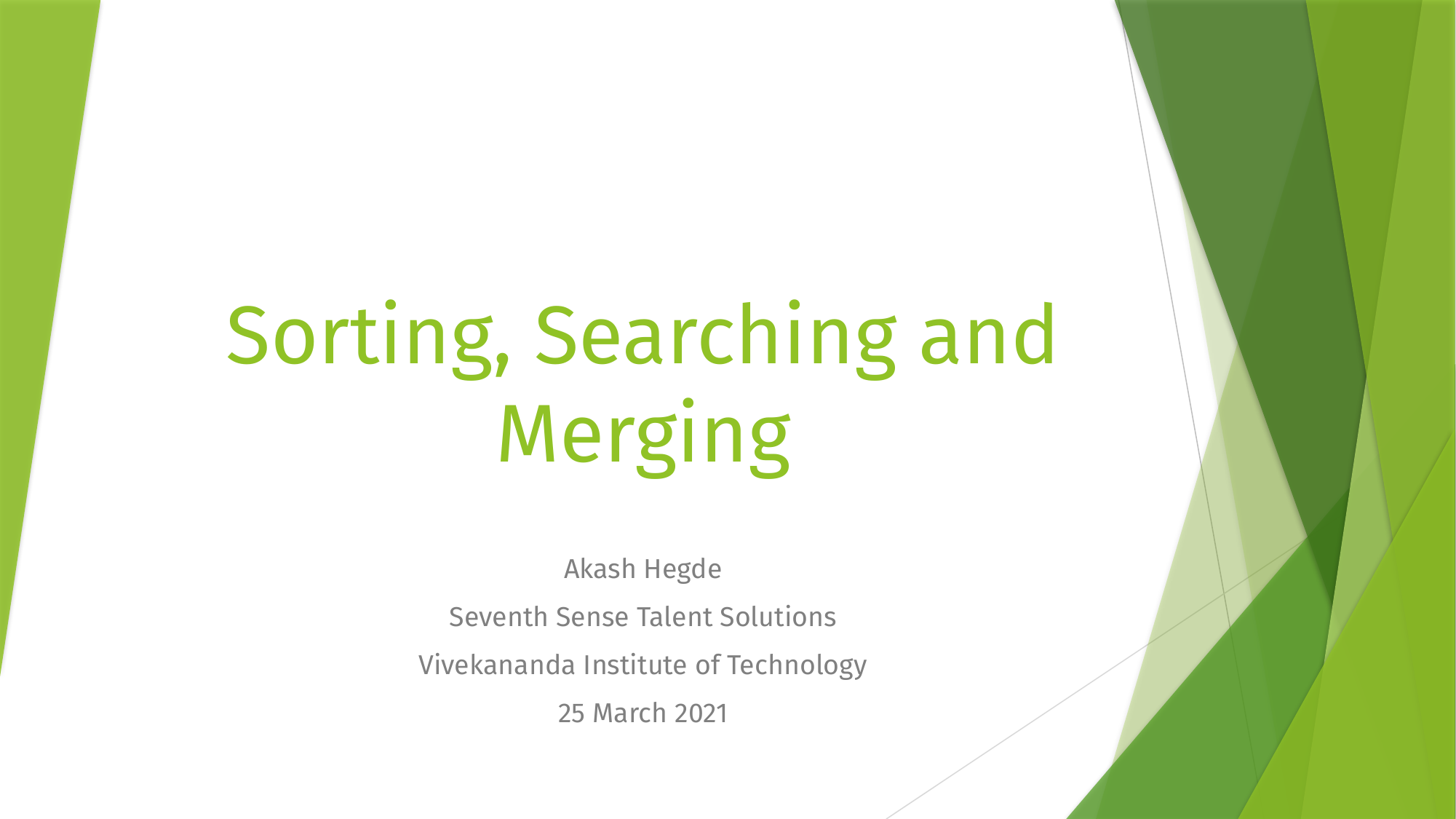

# Sorting, Searching and Merging
Akash Hegde
Seventh Sense Talent Solutions
Vivekananda Institute of Technology
25 March 2021